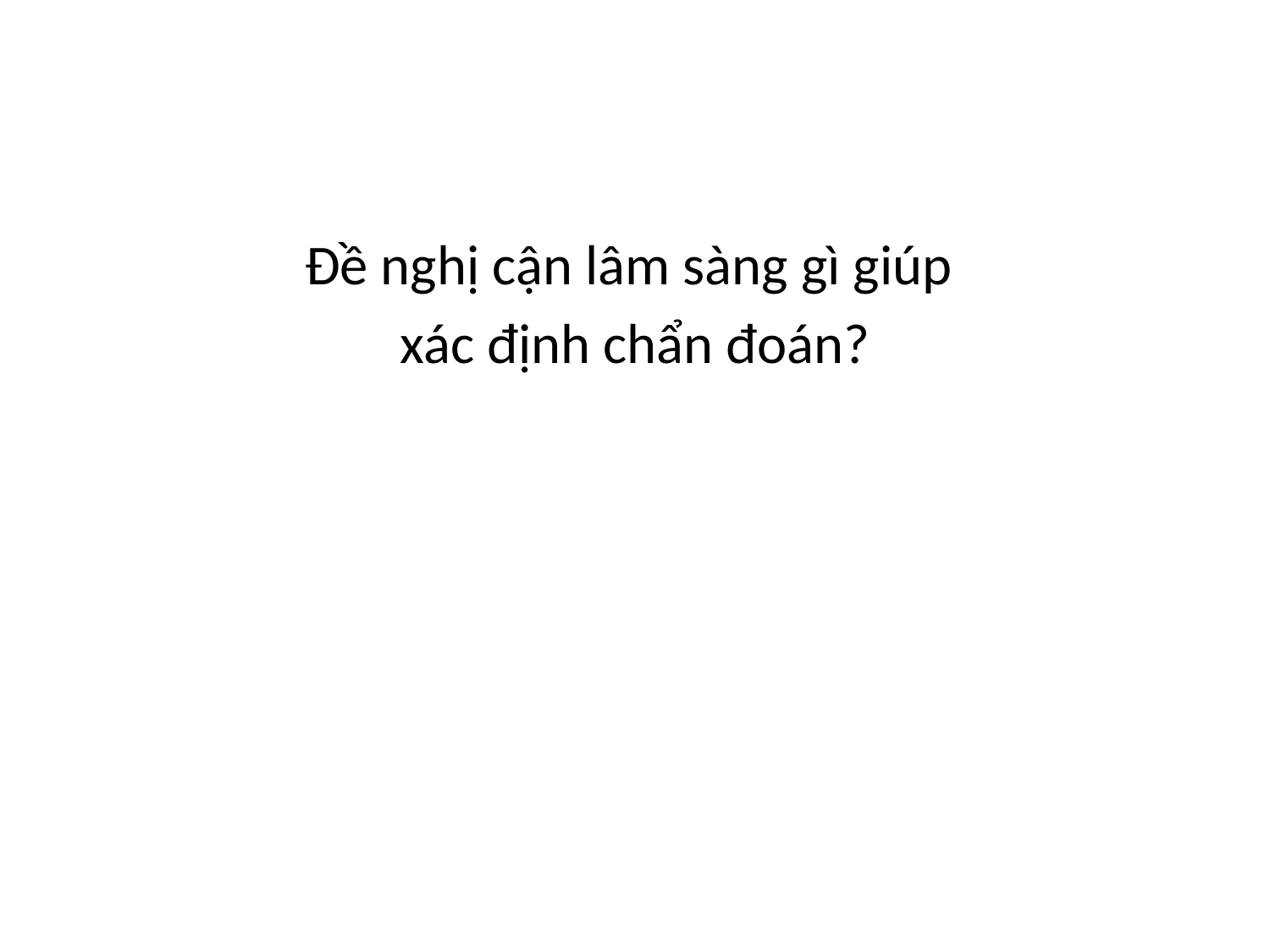

Đề nghị cận lâm sàng gì giúp
xác định chẩn đoán?